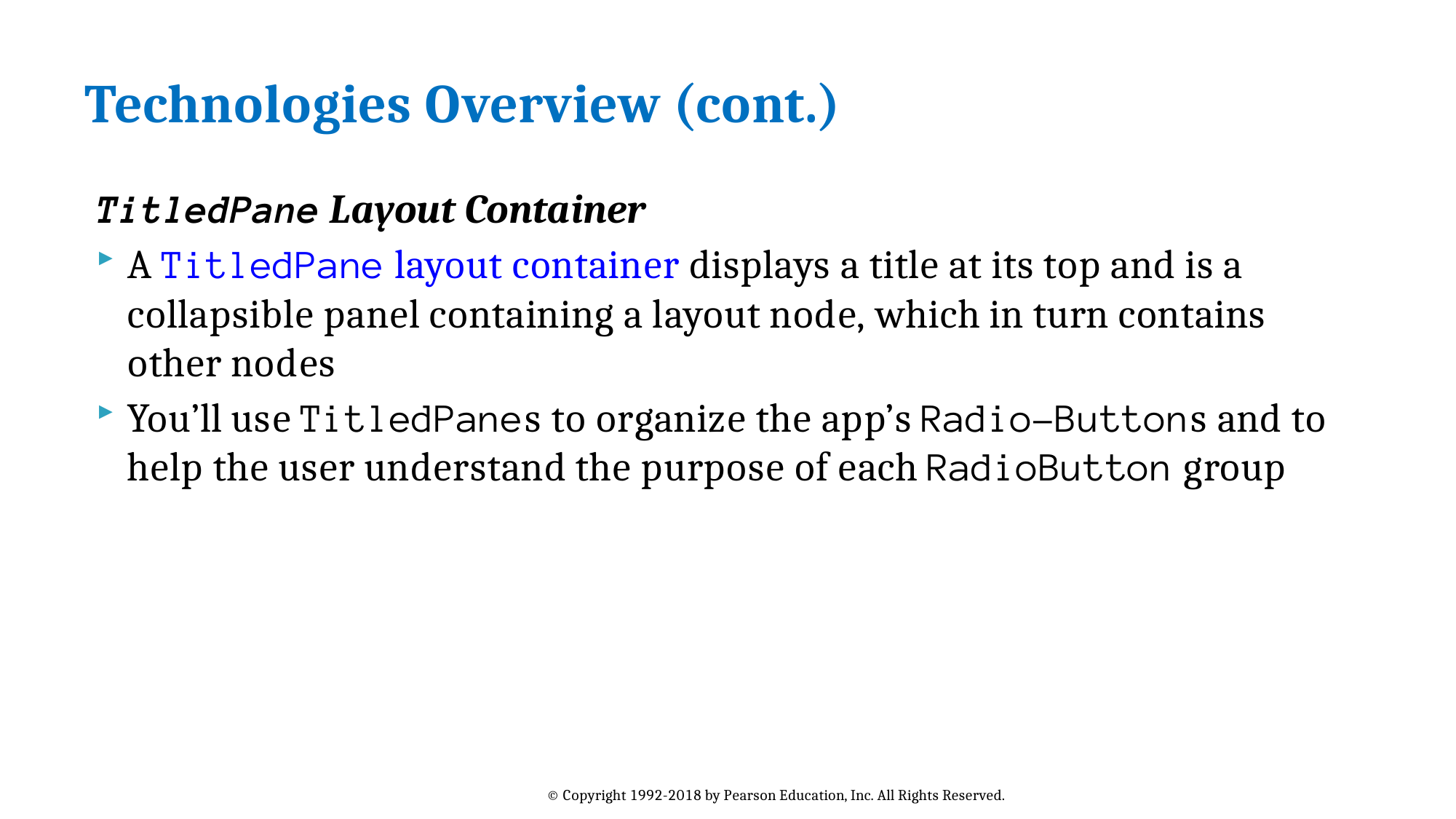

# Technologies Overview (cont.)
TitledPane Layout Container
A TitledPane layout container displays a title at its top and is a collapsible panel containing a layout node, which in turn contains other nodes
You’ll use TitledPanes to organize the app’s Radio-Buttons and to help the user understand the purpose of each RadioButton group
© Copyright 1992-2018 by Pearson Education, Inc. All Rights Reserved.